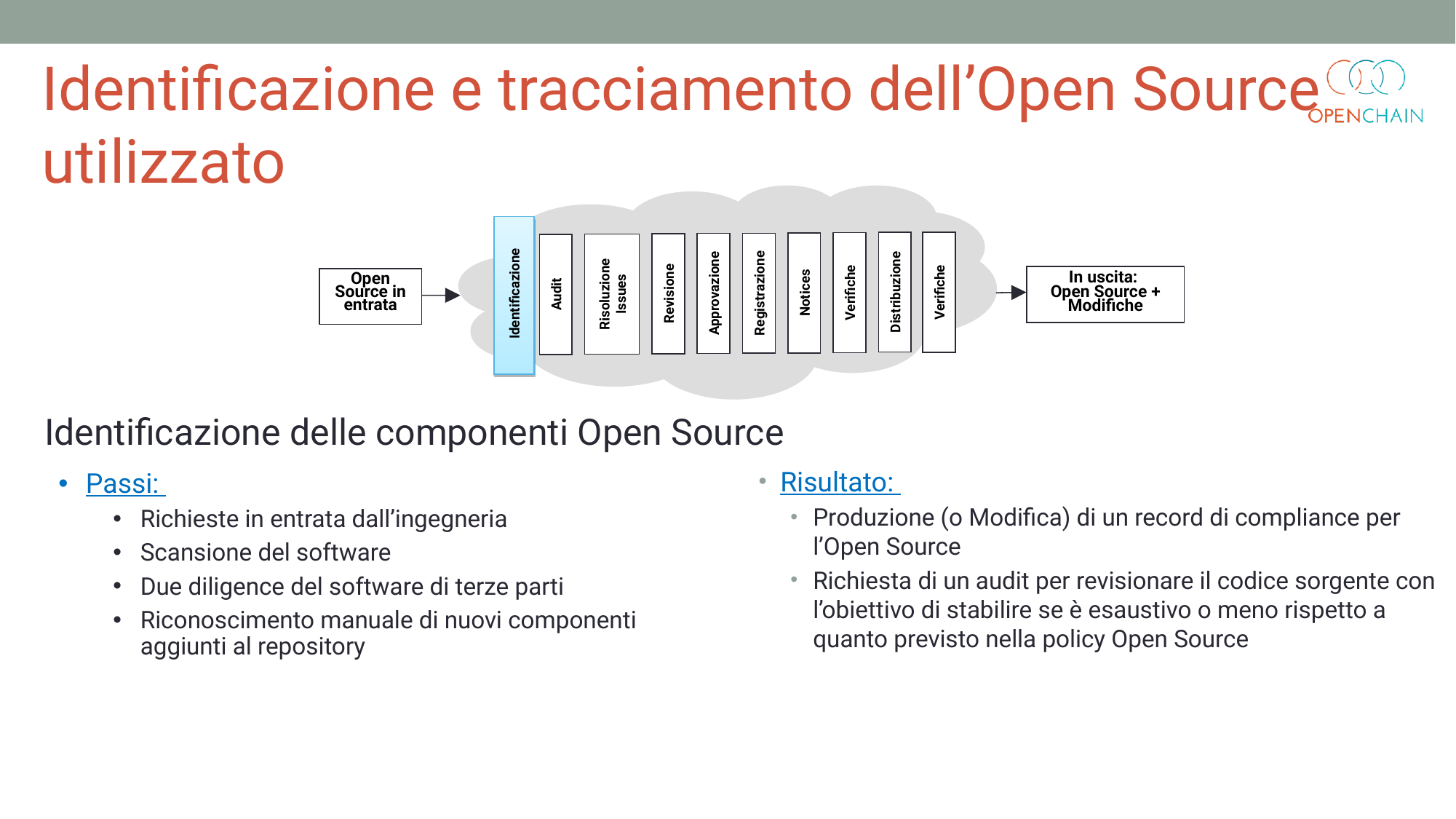

Identificazione e tracciamento dell’Open Source utilizzato

In uscita:
Open Source + Modifiche
Risoluzione Issues
Open
Source in entrata
Identificazione
Distribuzione
Verifiche
Verifiche
Notices
Registrazione
Approvazione
Revisione
Audit

Identificazione delle componenti Open Source
Risultato:
Produzione (o Modifica) di un record di compliance per l’Open Source
Richiesta di un audit per revisionare il codice sorgente con l’obiettivo di stabilire se è esaustivo o meno rispetto a quanto previsto nella policy Open Source
Passi:
Richieste in entrata dall’ingegneria
Scansione del software
Due diligence del software di terze parti
Riconoscimento manuale di nuovi componenti aggiunti al repository